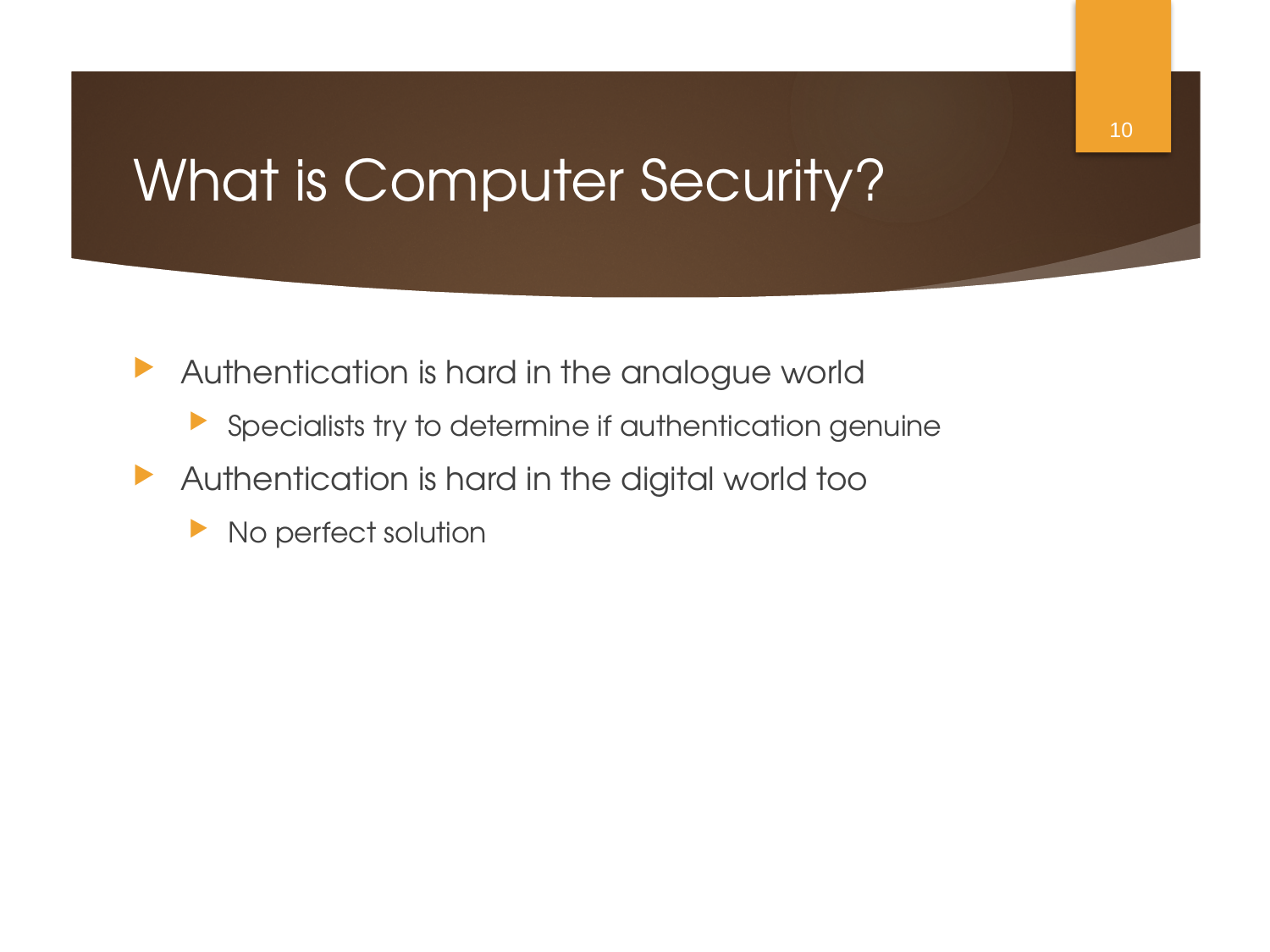

10
# What is Computer Security?
Authentication is hard in the analogue world
Specialists try to determine if authentication genuine
Authentication is hard in the digital world too
No perfect solution